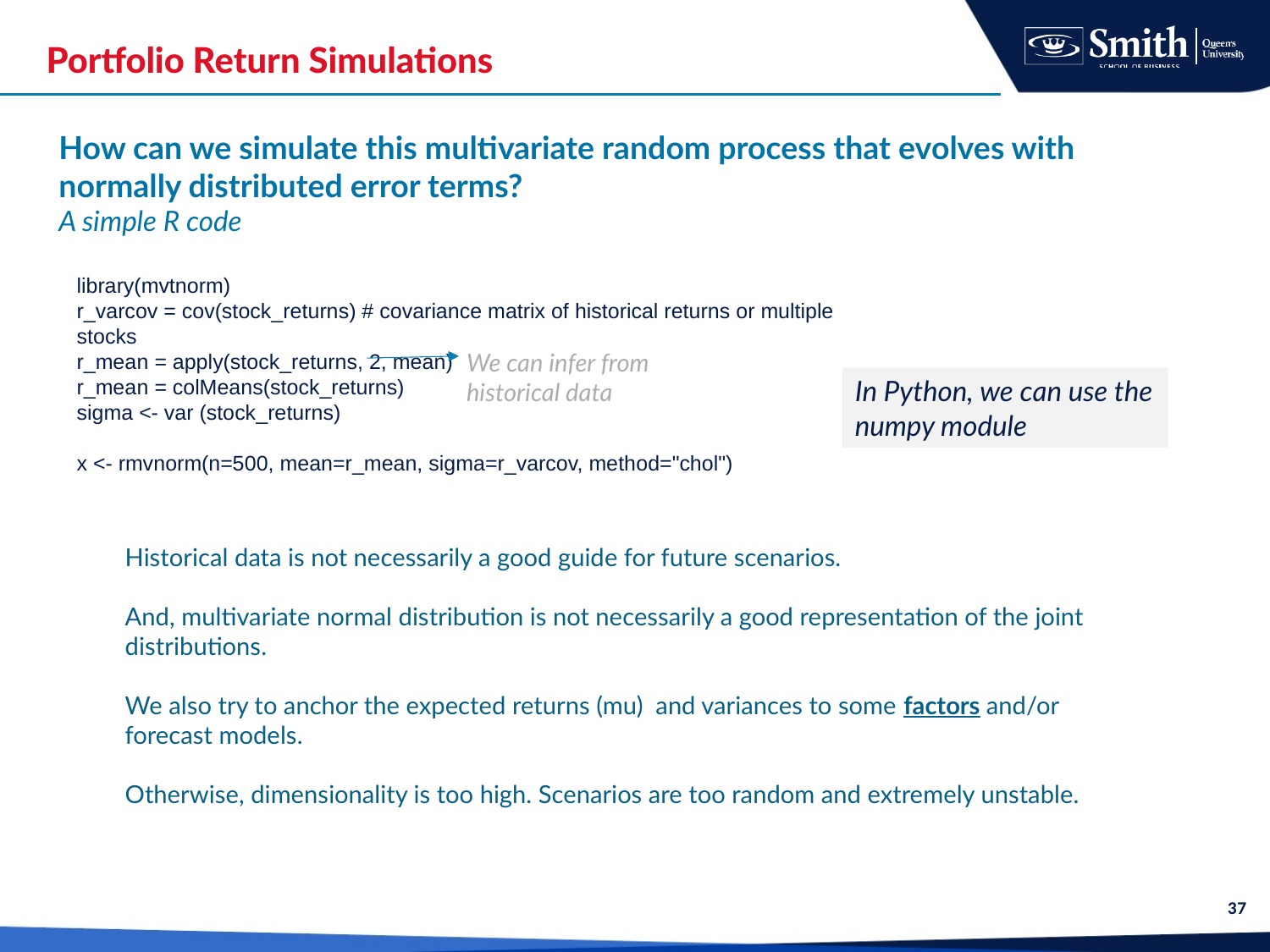

# Portfolio Return Simulations
How can we simulate this multivariate random process that evolves with normally distributed error terms?
A simple R code
library(mvtnorm)
r_varcov = cov(stock_returns) # covariance matrix of historical returns or multiple stocks
r_mean = apply(stock_returns, 2, mean)
r_mean = colMeans(stock_returns)
sigma <- var (stock_returns)

x <- rmvnorm(n=500, mean=r_mean, sigma=r_varcov, method="chol")
We can infer from historical data
In Python, we can use the numpy module
Historical data is not necessarily a good guide for future scenarios.

And, multivariate normal distribution is not necessarily a good representation of the joint distributions.

We also try to anchor the expected returns (mu)  and variances to some factors and/or forecast models.

Otherwise, dimensionality is too high. Scenarios are too random and extremely unstable.
t
t